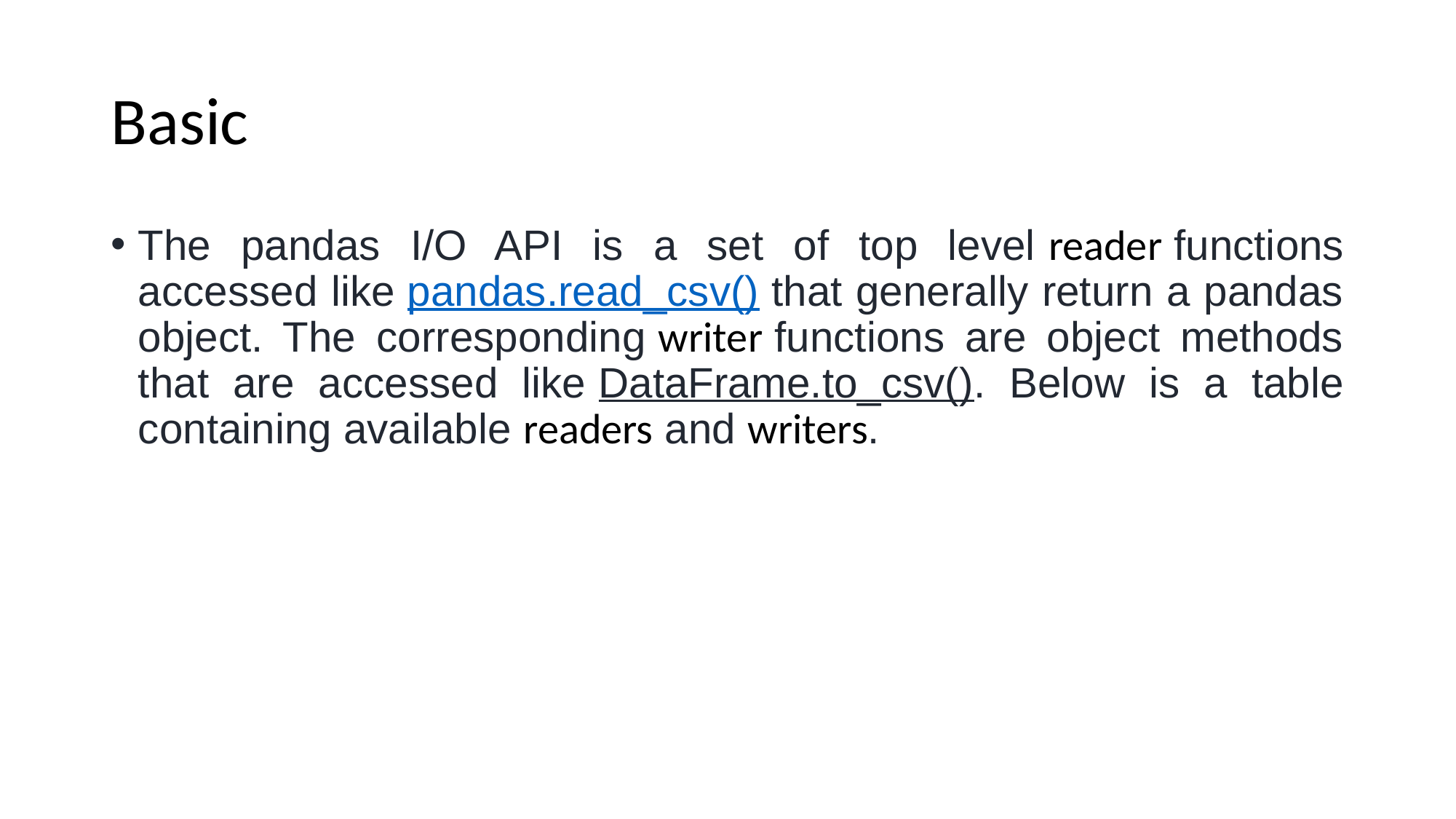

# Basic
The pandas I/O API is a set of top level reader functions accessed like pandas.read_csv() that generally return a pandas object. The corresponding writer functions are object methods that are accessed like DataFrame.to_csv(). Below is a table containing available readers and writers.